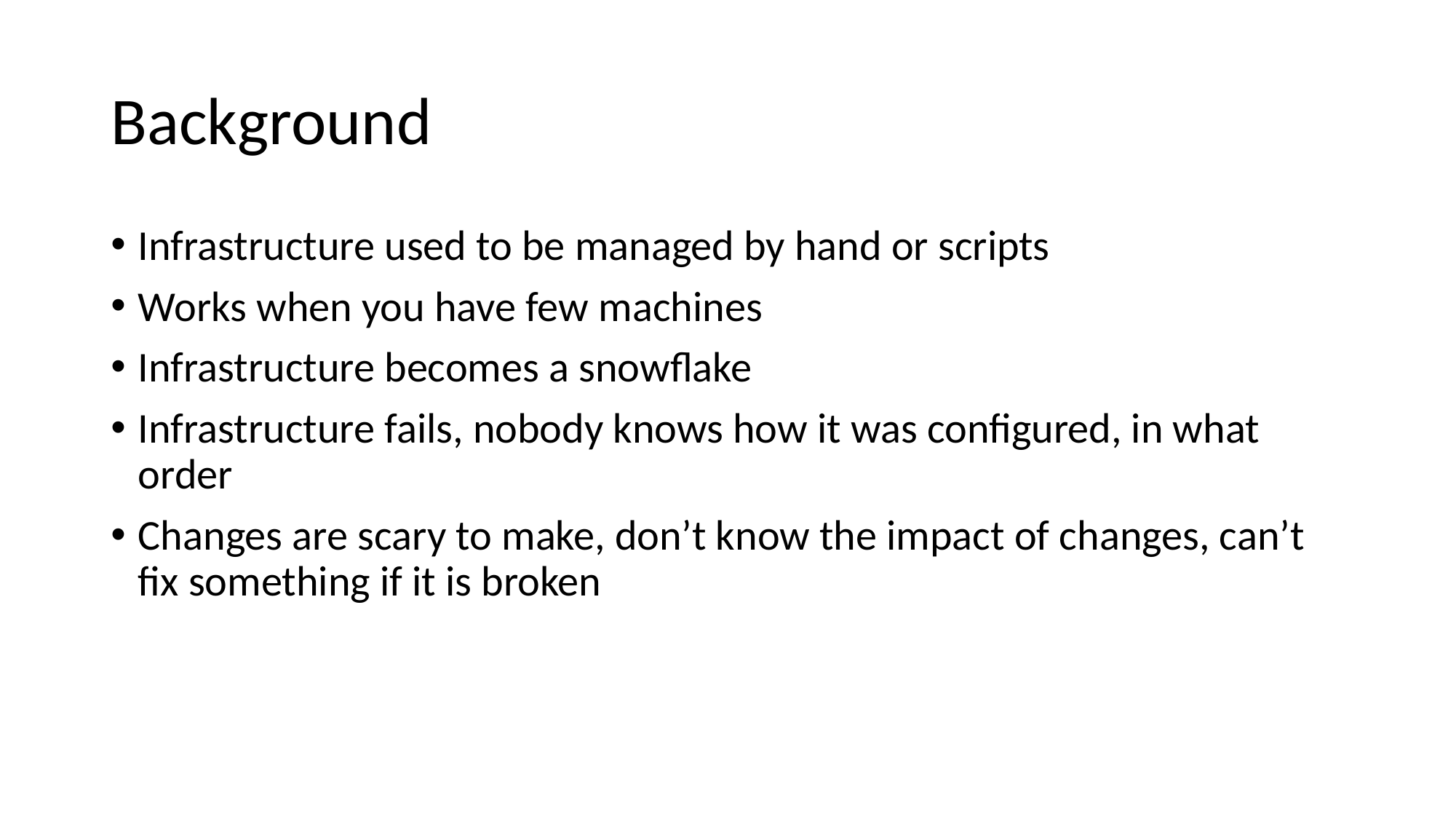

# Background
Infrastructure used to be managed by hand or scripts
Works when you have few machines
Infrastructure becomes a snowflake
Infrastructure fails, nobody knows how it was configured, in what order
Changes are scary to make, don’t know the impact of changes, can’t fix something if it is broken